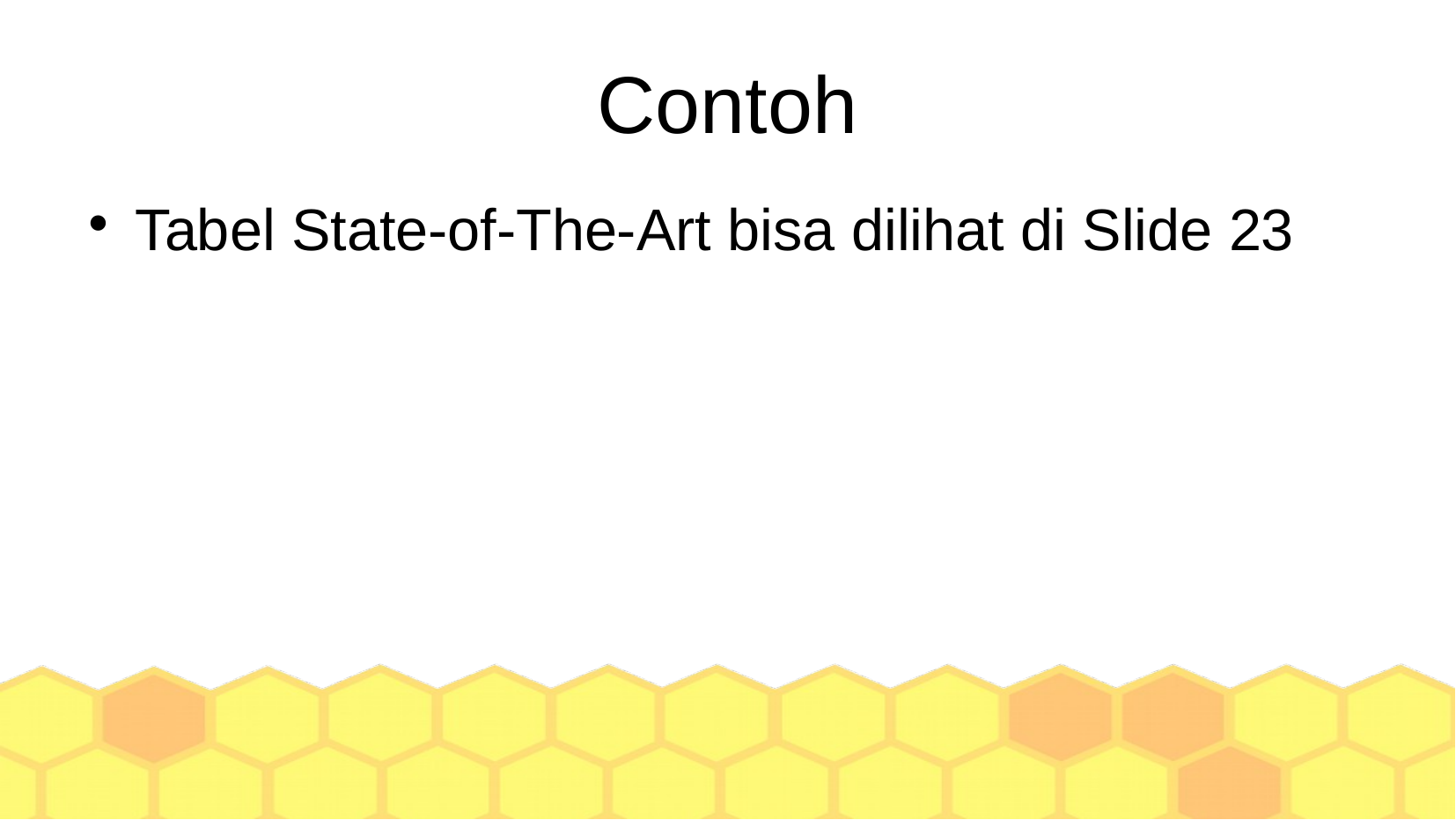

Contoh
Tabel State-of-The-Art bisa dilihat di Slide 23